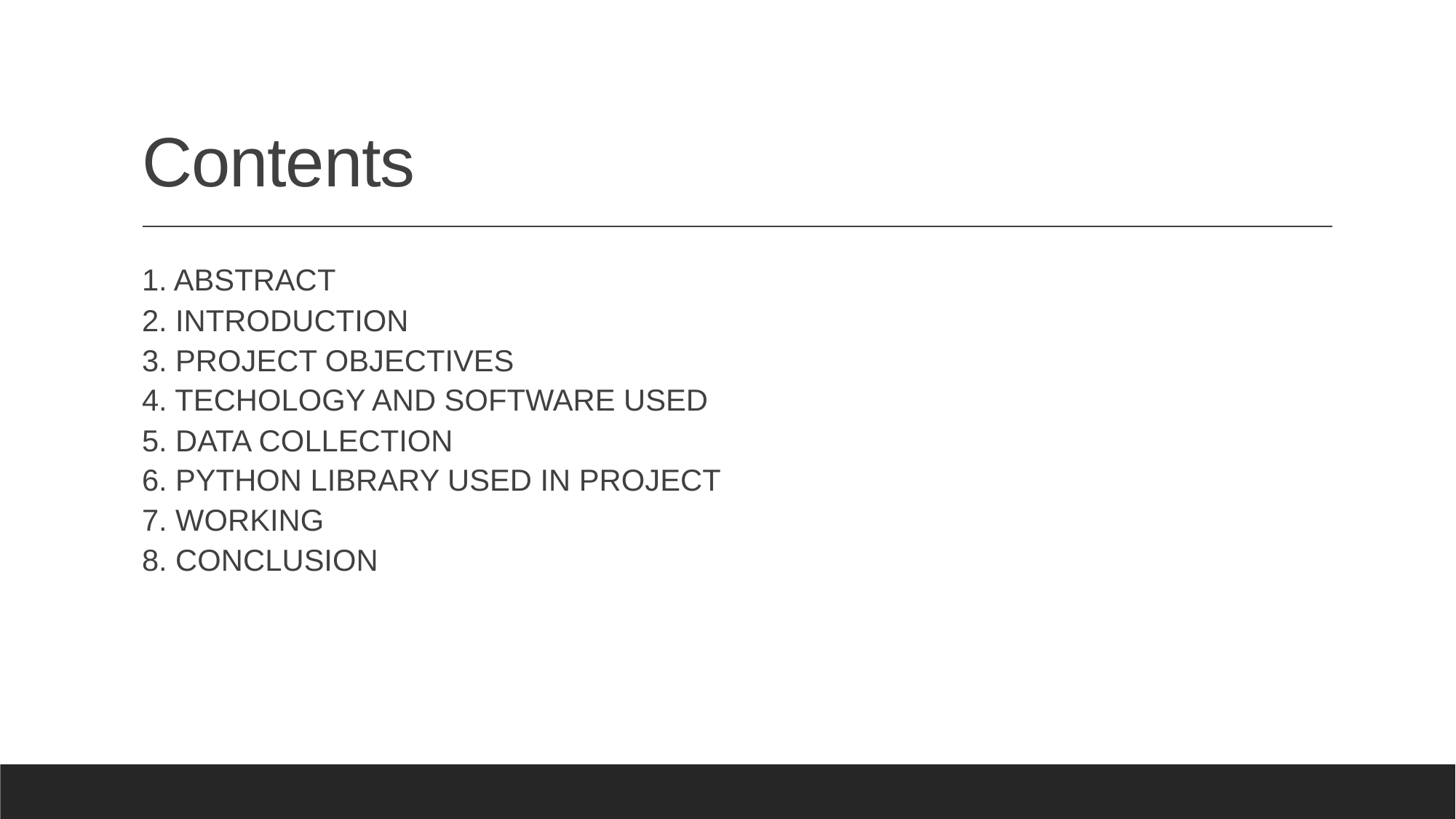

# Contents
1. ABSTRACT
2. INTRODUCTION
3. PROJECT OBJECTIVES
4. TECHOLOGY AND SOFTWARE USED
5. DATA COLLECTION
6. PYTHON LIBRARY USED IN PROJECT
7. WORKING
8. CONCLUSION